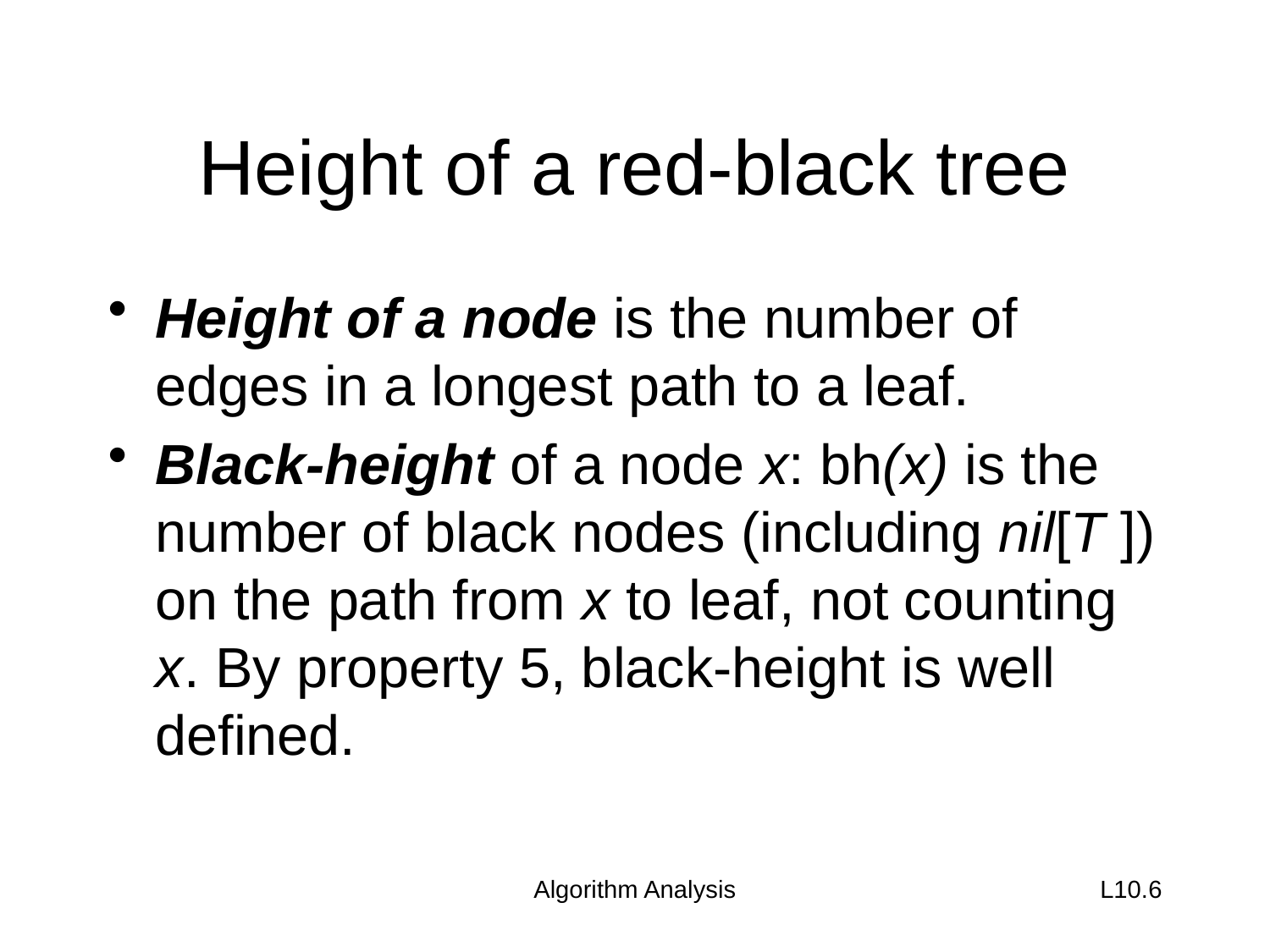

# Height of a red-black tree
Height of a node is the number of edges in a longest path to a leaf.
Black-height of a node x: bh(x) is the number of black nodes (including nil[T ]) on the path from x to leaf, not counting x. By property 5, black-height is well defined.
Algorithm Analysis
L10.6